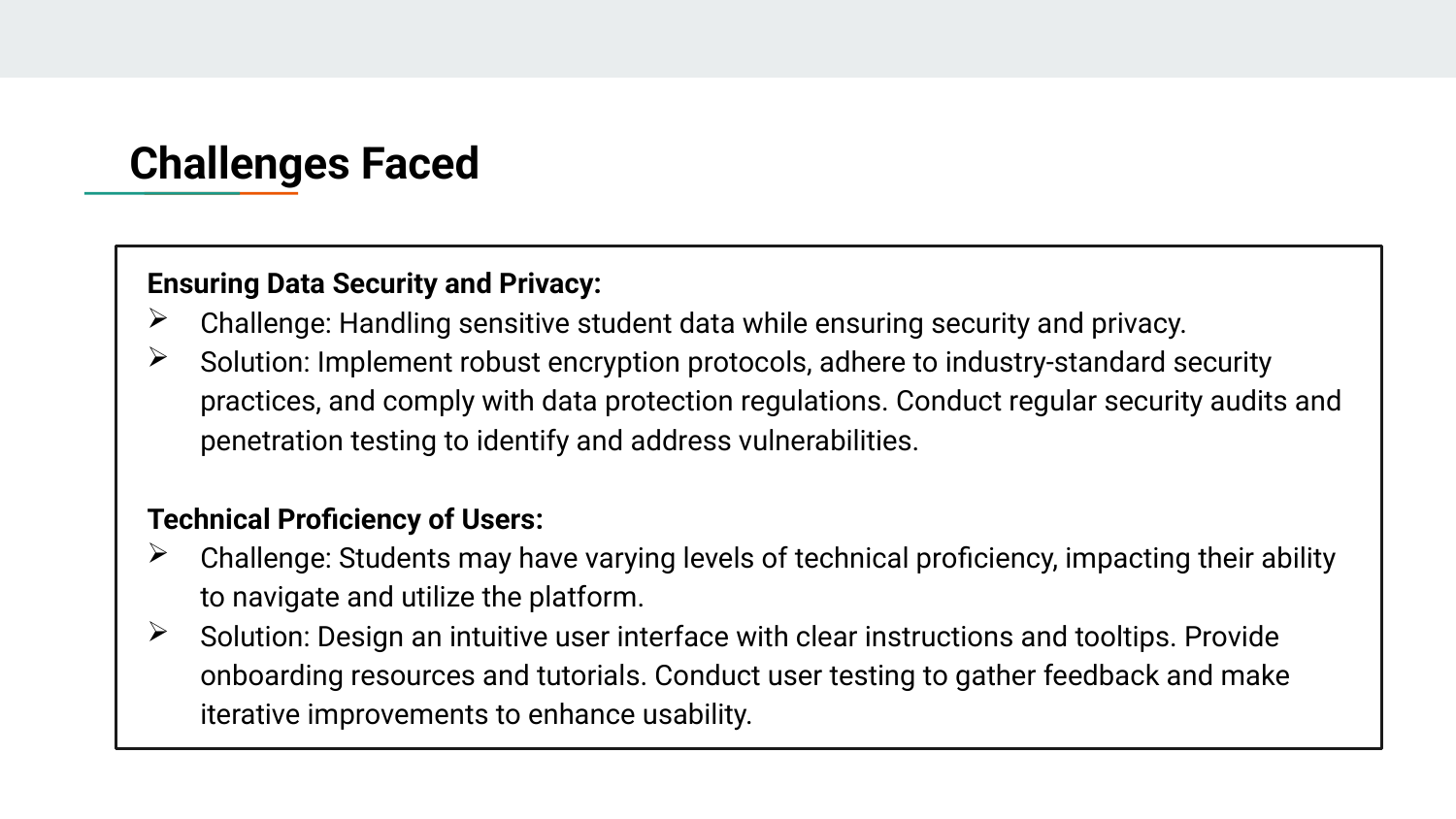

# Challenges Faced

Ensuring Data Security and Privacy:
Challenge: Handling sensitive student data while ensuring security and privacy.
Solution: Implement robust encryption protocols, adhere to industry-standard security practices, and comply with data protection regulations. Conduct regular security audits and penetration testing to identify and address vulnerabilities.

Technical Proficiency of Users:
Challenge: Students may have varying levels of technical proficiency, impacting their ability to navigate and utilize the platform.
Solution: Design an intuitive user interface with clear instructions and tooltips. Provide onboarding resources and tutorials. Conduct user testing to gather feedback and make iterative improvements to enhance usability.